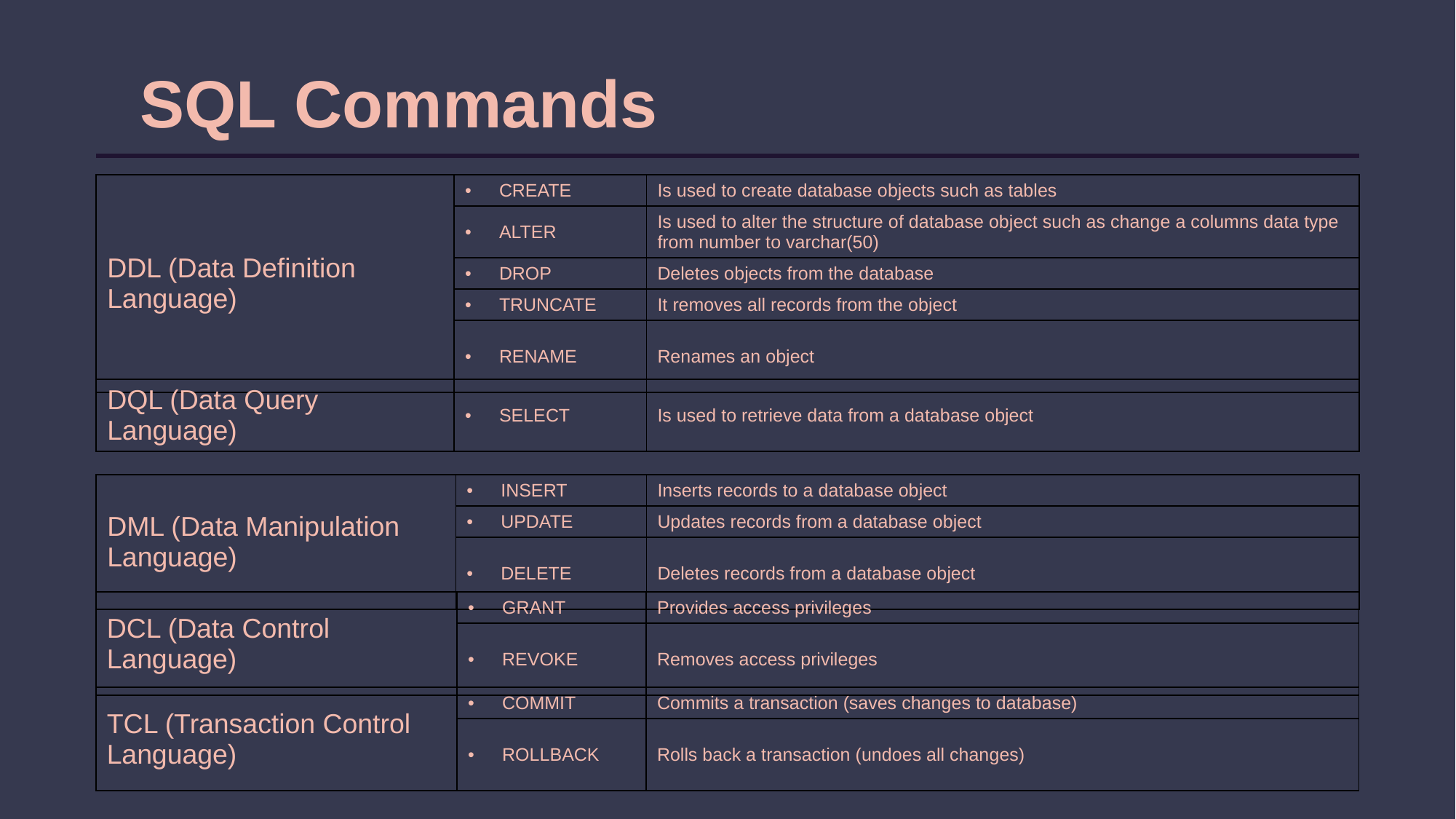

SQL Commands
| DDL (Data Definition Language) | CREATE | Is used to create database objects such as tables |
| --- | --- | --- |
|  | ALTER | Is used to alter the structure of database object such as change a columns data type from number to varchar(50) |
|  | DROP | Deletes objects from the database |
|  | TRUNCATE | It removes all records from the object |
|  | RENAME | Renames an object |
| DQL (Data Query Language) | SELECT | Is used to retrieve data from a database object |
| --- | --- | --- |
| DML (Data Manipulation Language) | INSERT | Inserts records to a database object |
| --- | --- | --- |
|  | UPDATE | Updates records from a database object |
|  | DELETE | Deletes records from a database object |
| DCL (Data Control Language) | GRANT | Provides access privileges |
| --- | --- | --- |
|  | REVOKE | Removes access privileges |
| TCL (Transaction Control Language) | COMMIT | Commits a transaction (saves changes to database) |
| --- | --- | --- |
|  | ROLLBACK | Rolls back a transaction (undoes all changes) |